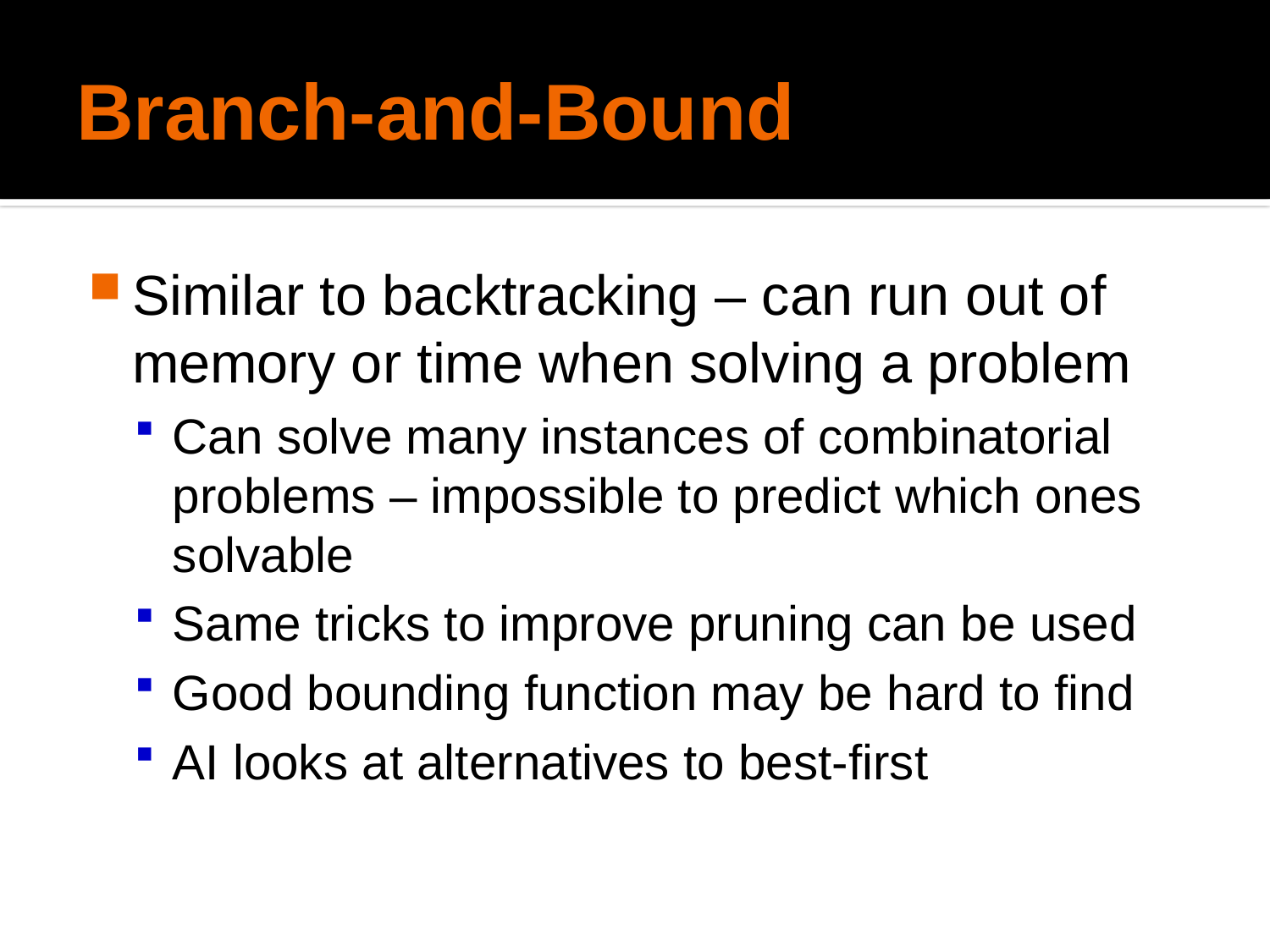

# Branch-and-Bound
Similar to backtracking – can run out of memory or time when solving a problem
Can solve many instances of combinatorial problems – impossible to predict which ones solvable
Same tricks to improve pruning can be used
Good bounding function may be hard to find
AI looks at alternatives to best-first